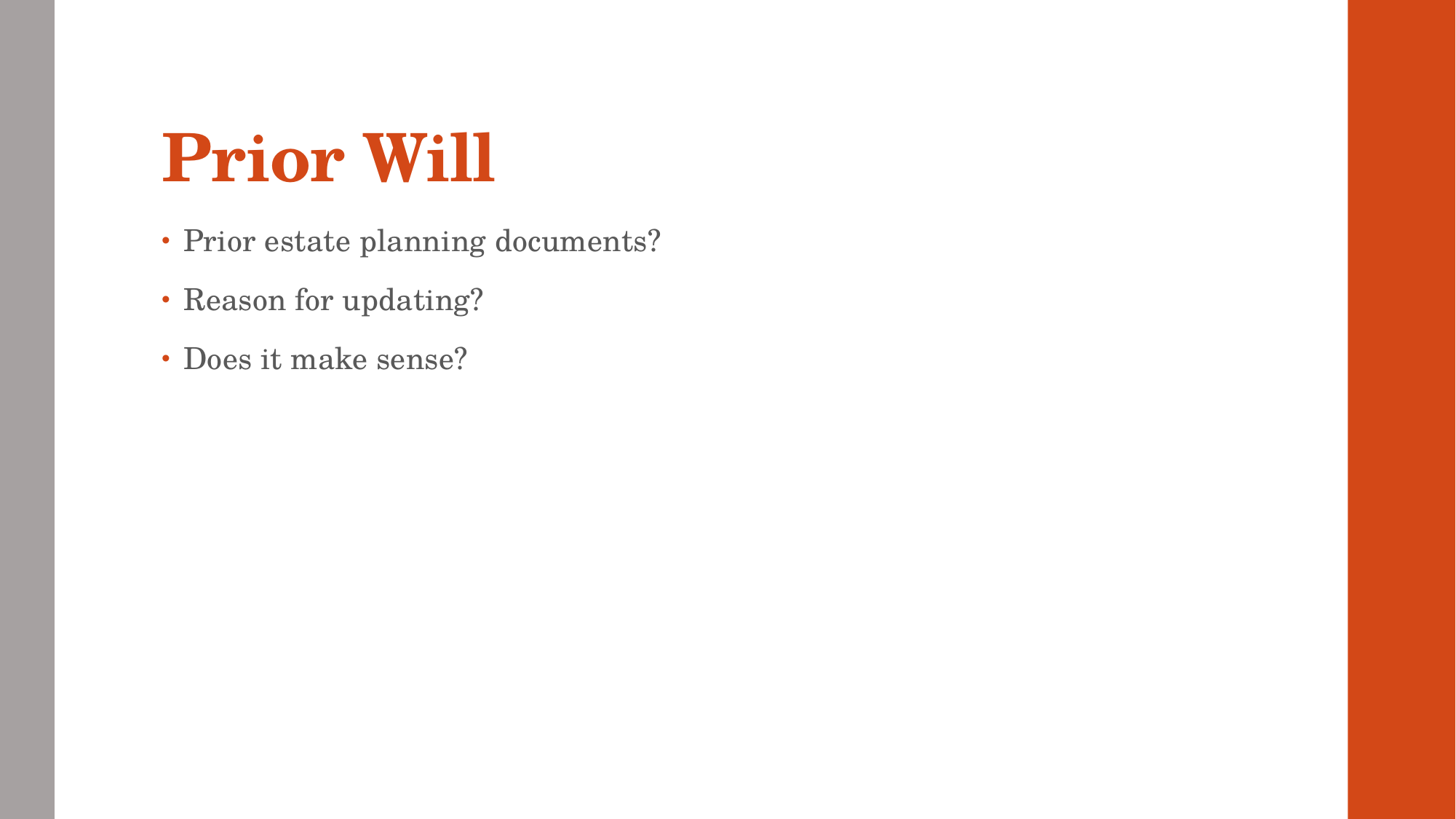

# Prior Will
Prior estate planning documents?
Reason for updating?
Does it make sense?